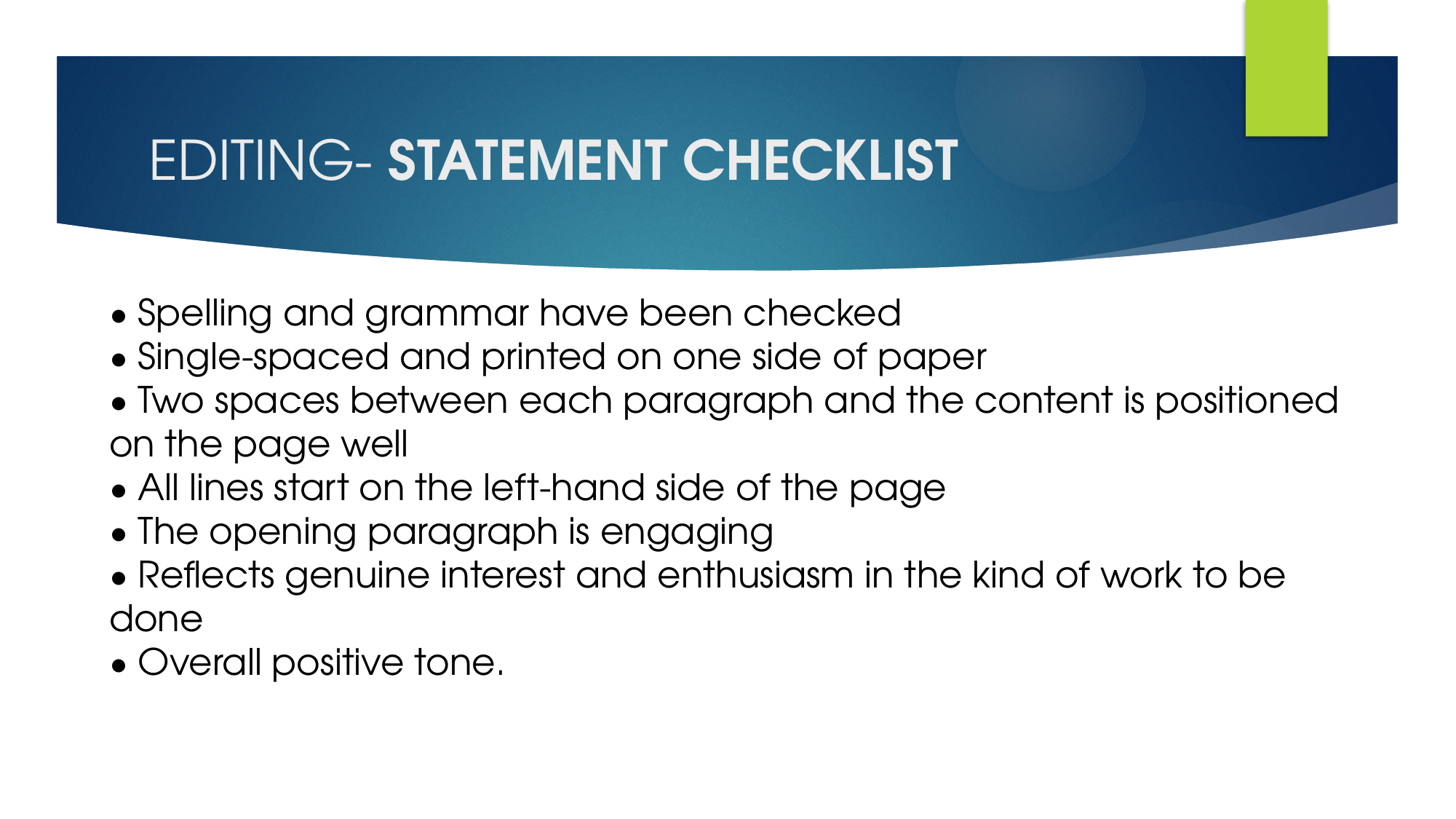

# EDITING- STATEMENT CHECKLIST
• Spelling and grammar have been checked
• Single-spaced and printed on one side of paper
• Two spaces between each paragraph and the content is positioned on the page well
• All lines start on the left-hand side of the page
• The opening paragraph is engaging
• Reflects genuine interest and enthusiasm in the kind of work to be done
• Overall positive tone.